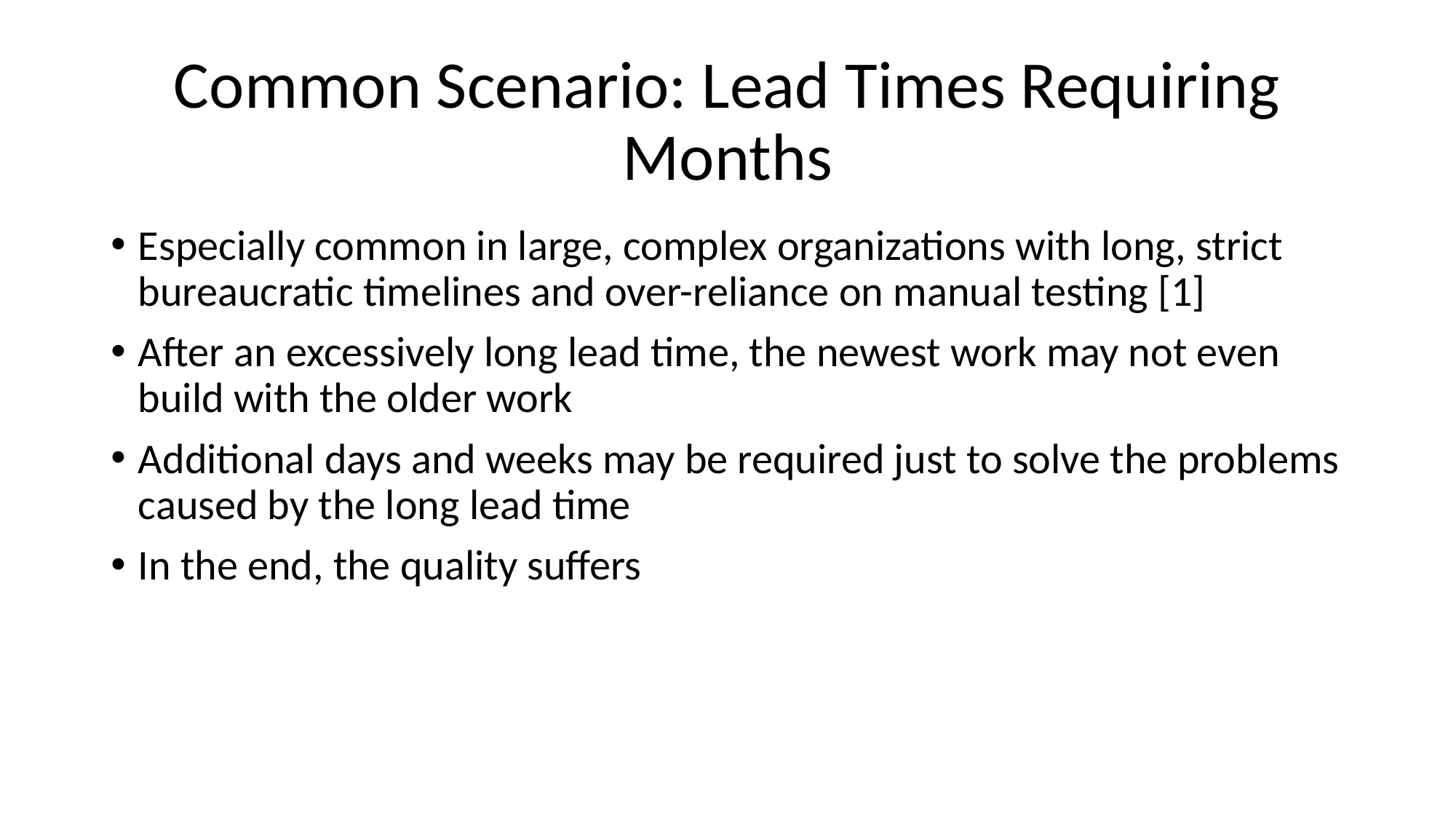

# Common Scenario: Lead Times Requiring Months
Especially common in large, complex organizations with long, strict bureaucratic timelines and over-reliance on manual testing [1]
After an excessively long lead time, the newest work may not even build with the older work
Additional days and weeks may be required just to solve the problems caused by the long lead time
In the end, the quality suffers